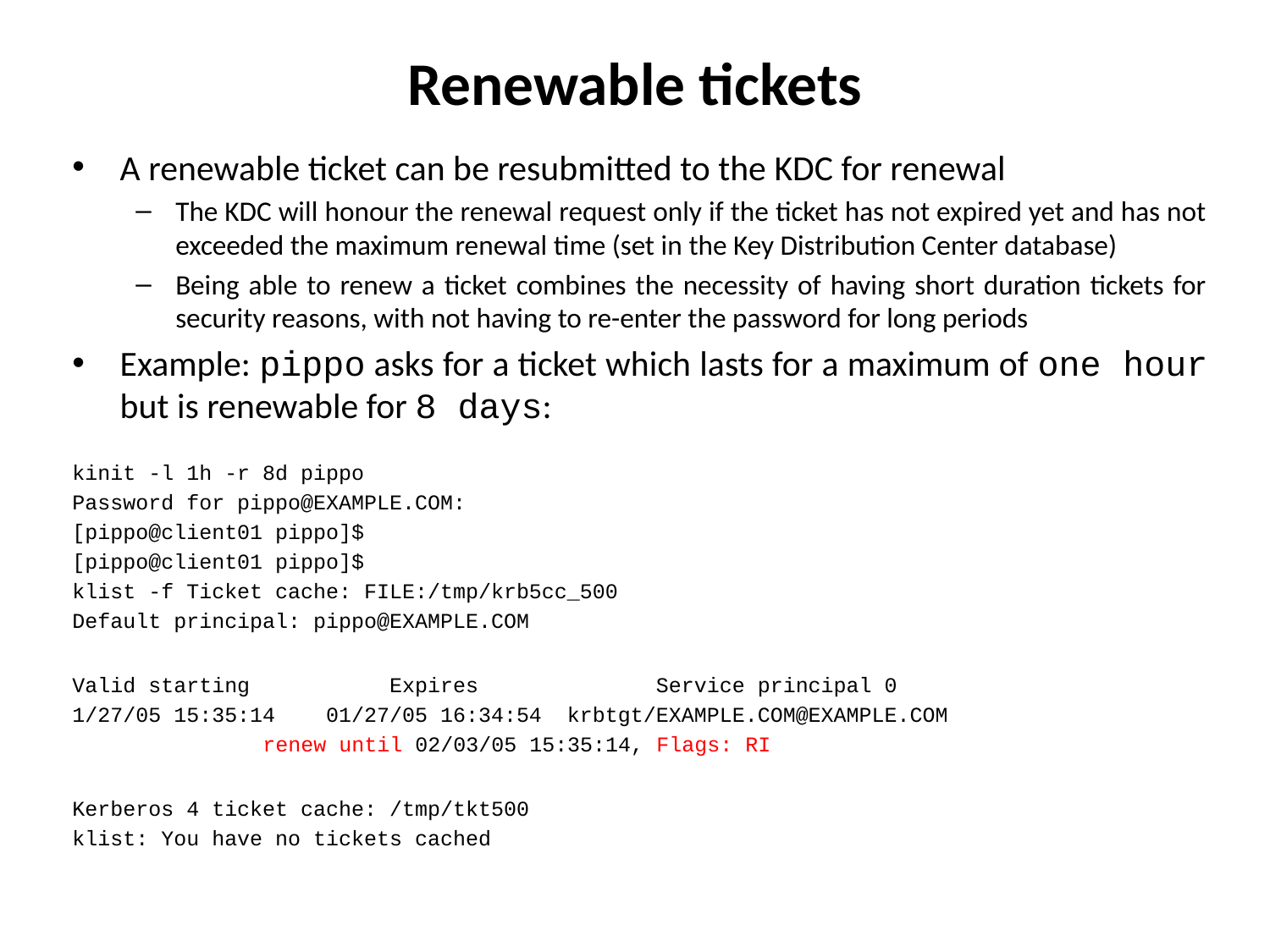

# Renewable tickets
A renewable ticket can be resubmitted to the KDC for renewal
The KDC will honour the renewal request only if the ticket has not expired yet and has not exceeded the maximum renewal time (set in the Key Distribution Center database)
Being able to renew a ticket combines the necessity of having short duration tickets for security reasons, with not having to re-enter the password for long periods
Example: pippo asks for a ticket which lasts for a maximum of one hour but is renewable for 8 days:

kinit -l 1h -r 8d pippo
Password for pippo@EXAMPLE.COM:
[pippo@client01 pippo]$
[pippo@client01 pippo]$
klist -f Ticket cache: FILE:/tmp/krb5cc_500
Default principal: pippo@EXAMPLE.COM

Valid starting           Expires              Service principal 0
1/27/05 15:35:14    01/27/05 16:34:54  krbtgt/EXAMPLE.COM@EXAMPLE.COM
               renew until 02/03/05 15:35:14, Flags: RI

Kerberos 4 ticket cache: /tmp/tkt500
klist: You have no tickets cached